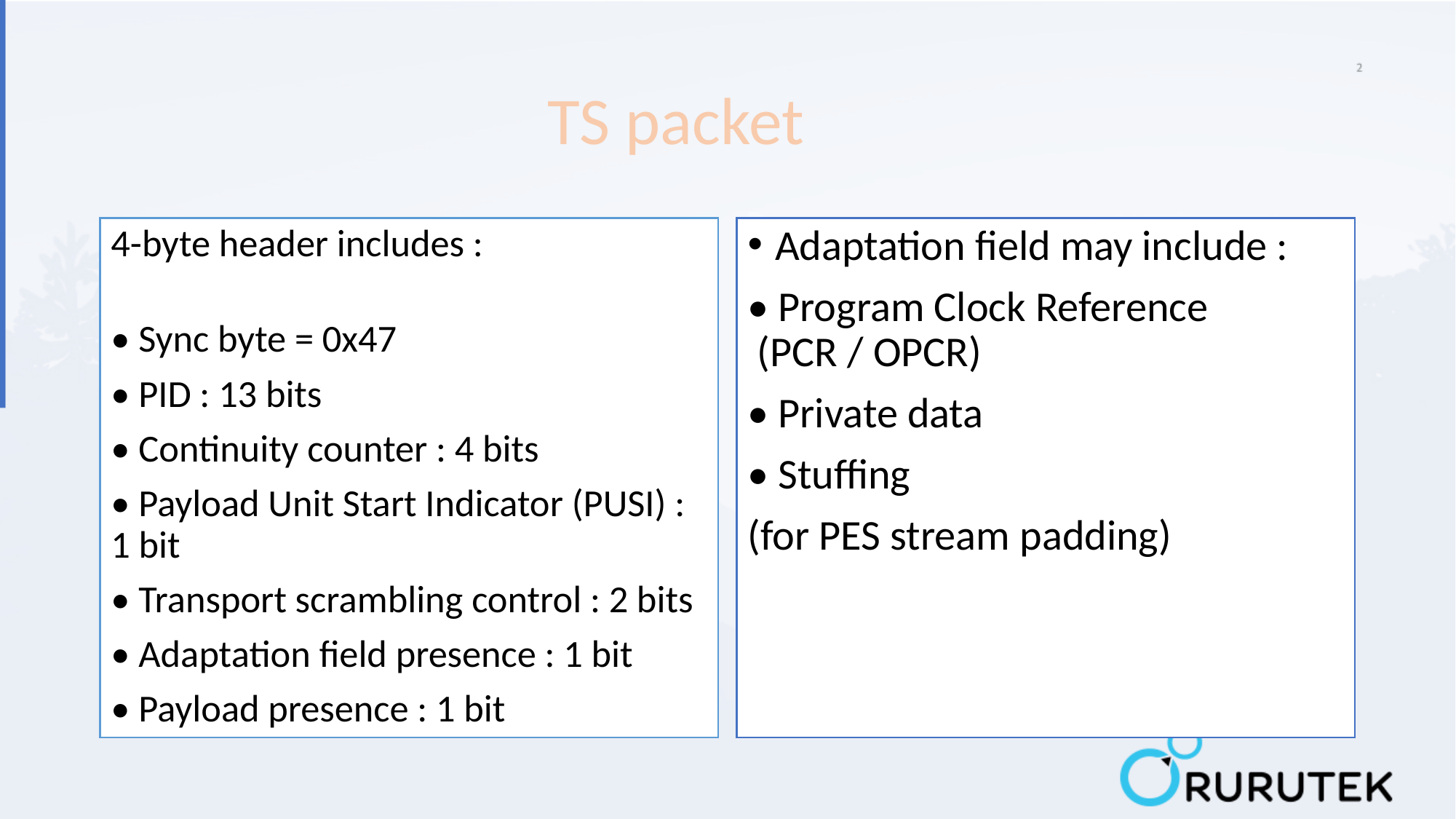

# TS packet
4-byte header includes :
• Sync byte = 0x47
• PID : 13 bits
• Continuity counter : 4 bits
• Payload Unit Start Indicator (PUSI) : 1 bit
• Transport scrambling control : 2 bits
• Adaptation field presence : 1 bit
• Payload presence : 1 bit
Adaptation field may include :
• Program Clock Reference                (PCR / OPCR)
• Private data
• Stuffing
(for PES stream padding)